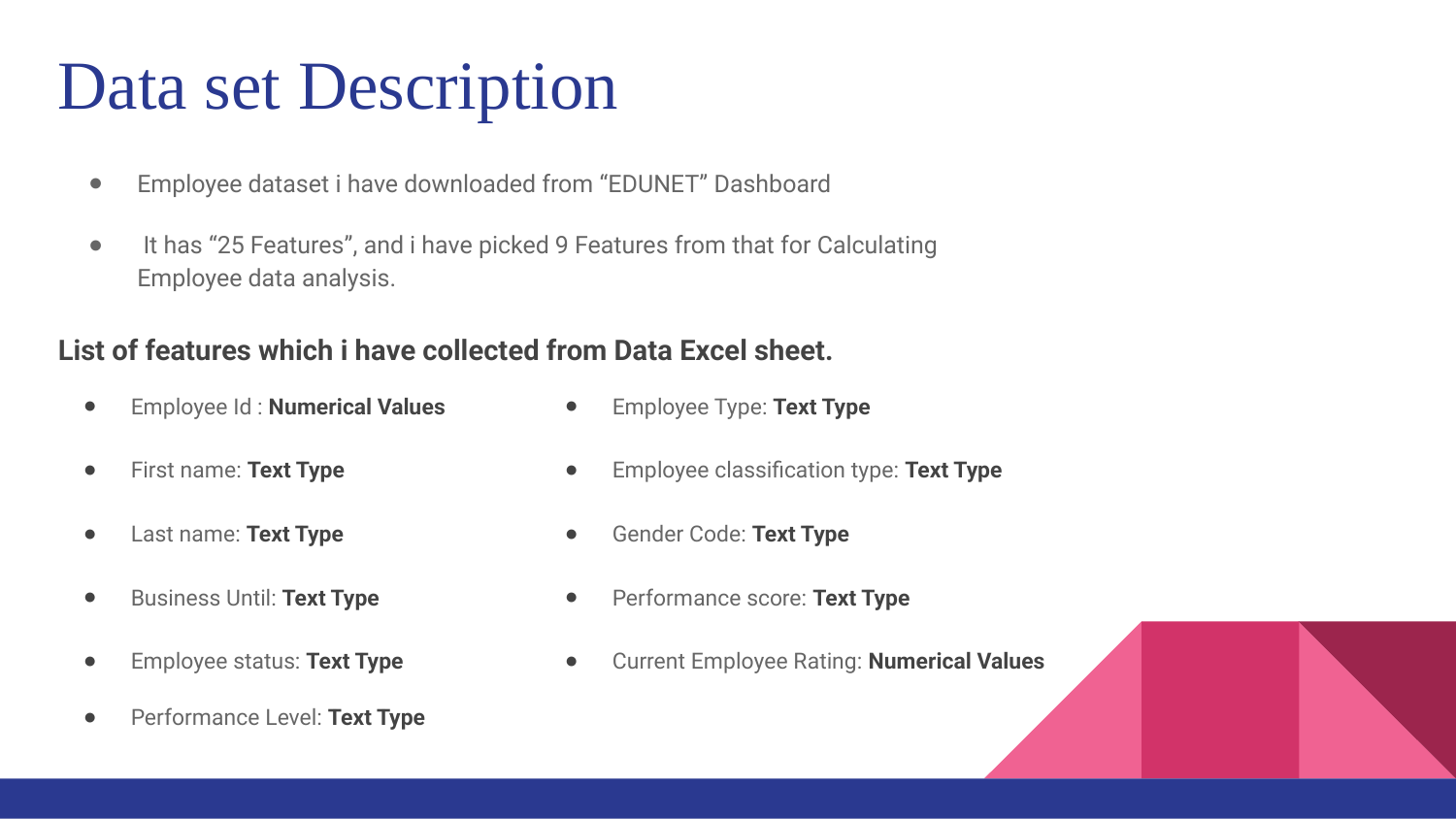

# Data set Description
Employee dataset i have downloaded from “EDUNET” Dashboard
 It has “25 Features”, and i have picked 9 Features from that for Calculating Employee data analysis.
List of features which i have collected from Data Excel sheet.
Employee Id : Numerical Values
Employee Type: Text Type
Employee classification type: Text Type
First name: Text Type
Last name: Text Type
Gender Code: Text Type
Business Until: Text Type
Performance score: Text Type
Current Employee Rating: Numerical Values
Employee status: Text Type
Performance Level: Text Type